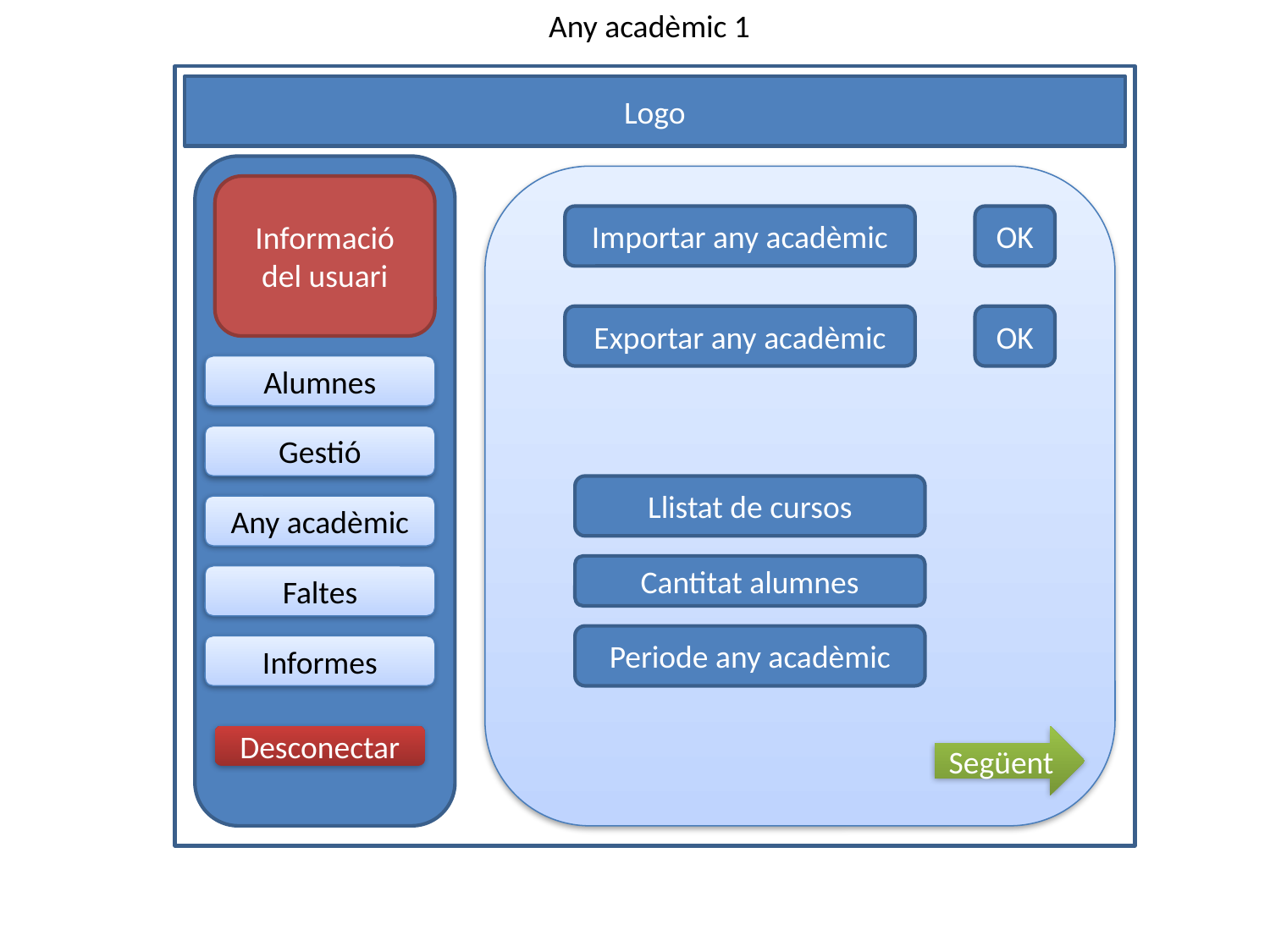

Any acadèmic 1

Logo

Informació del usuari
Importar any acadèmic
OK
Exportar any acadèmic
OK
Alumnes
Gestió
Llistat de cursos
Any acadèmic
Cantitat alumnes
Faltes
Periode any acadèmic
Informes
Desconectar
Següent